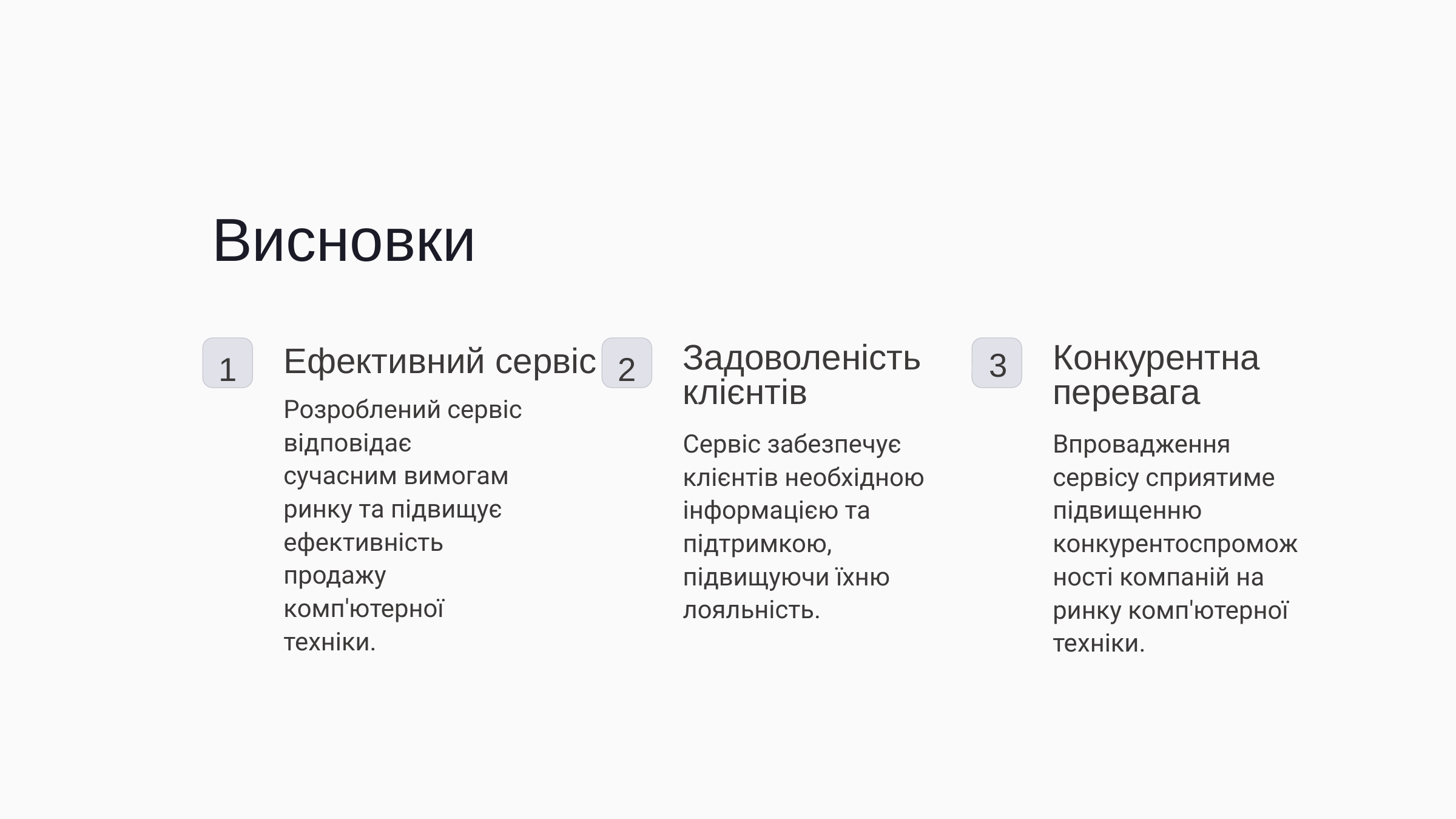

Висновки

Задоволеність клієнтів

3
Конкурентна перевага

Ефективний сервіс
2
1
Розроблений сервіс відповідає сучасним вимогам ринку та підвищує ефективність продажу комп'ютерної техніки.
Сервіс забезпечує клієнтів необхідною інформацією та підтримкою, підвищуючи їхню лояльність.
Впровадження сервісу сприятиме підвищенню конкурентоспроможності компаній на ринку комп'ютерної техніки.